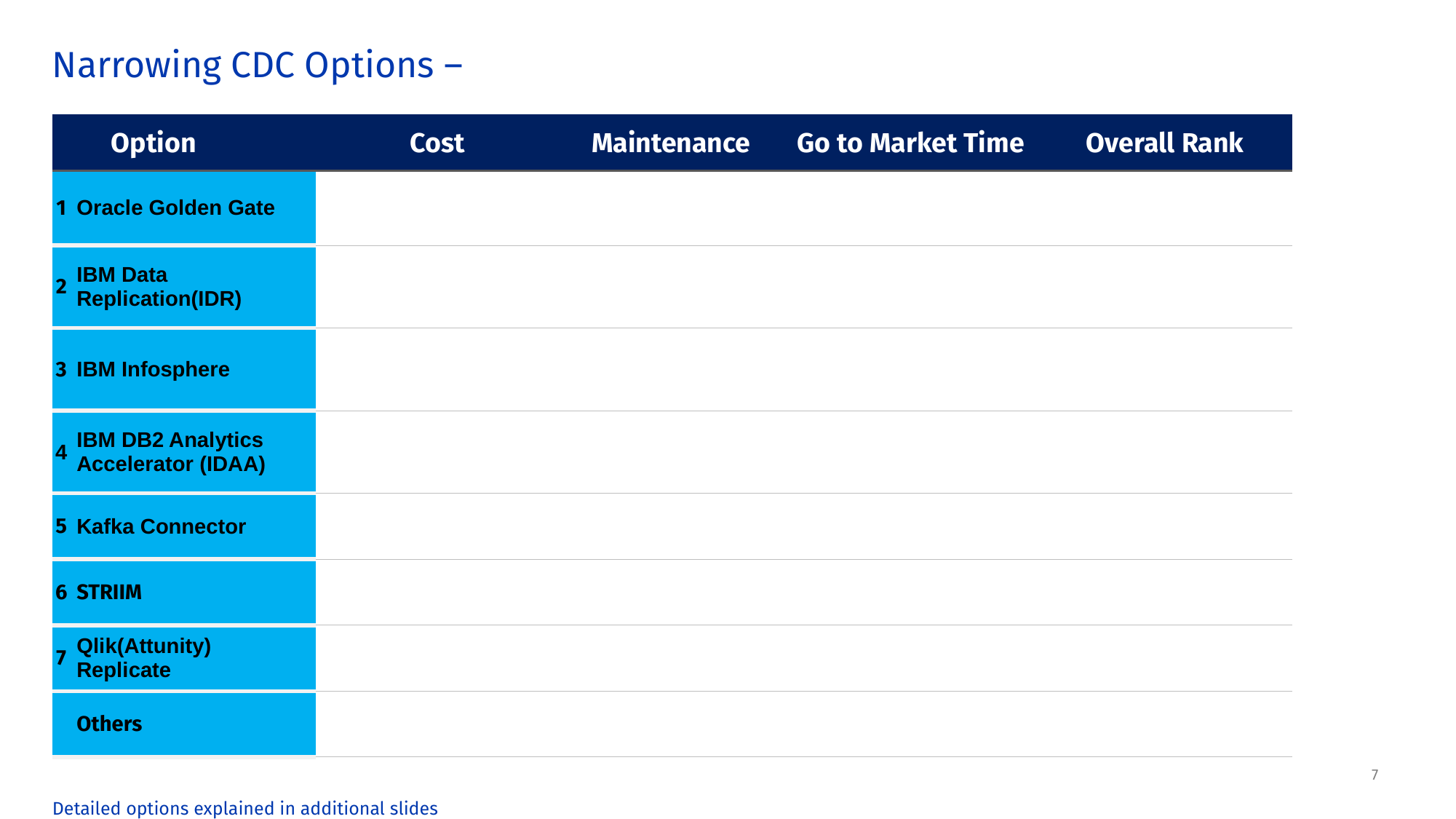

# Narrowing CDC Options –
| Option |  | Cost | Maintenance | Go to Market Time | Overall Rank |
| --- | --- | --- | --- | --- | --- |
| 1 | Oracle Golden Gate |  |  |  |  |
| 2 | IBM Data Replication(IDR) |  |  |  |  |
| 3 | IBM Infosphere |  |  |  |  |
| 4 | IBM DB2 Analytics Accelerator (IDAA) |  |  |  |  |
| 5 | Kafka Connector |  |  |  |  |
| 6 | STRIIM |  |  |  |  |
| 7 | Qlik(Attunity) Replicate |  |  |  |  |
|  | Others |  |  |  |  |
Detailed options explained in additional slides